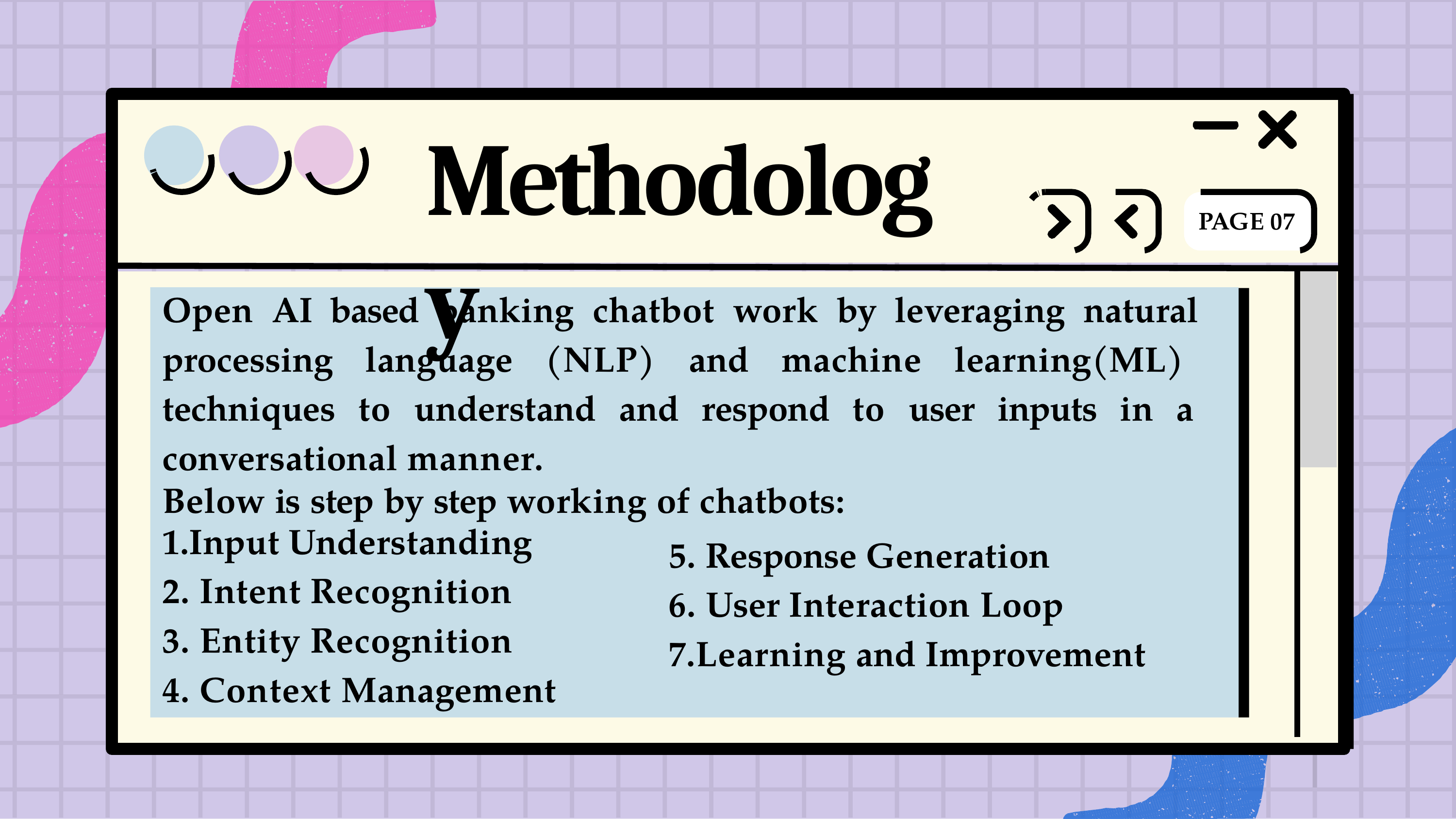

# Methodology
PAGE 07
Open AI based banking chatbot work by leveraging natural  processing language (NLP) and machine learning(ML)  techniques to understand and respond to user inputs in a  conversational manner.
Below is step by step working of chatbots:
1.Input Understanding
5. Response Generation
2. Intent Recognition
6. User Interaction Loop
3. Entity Recognition
7.Learning and Improvement
4. Context Management